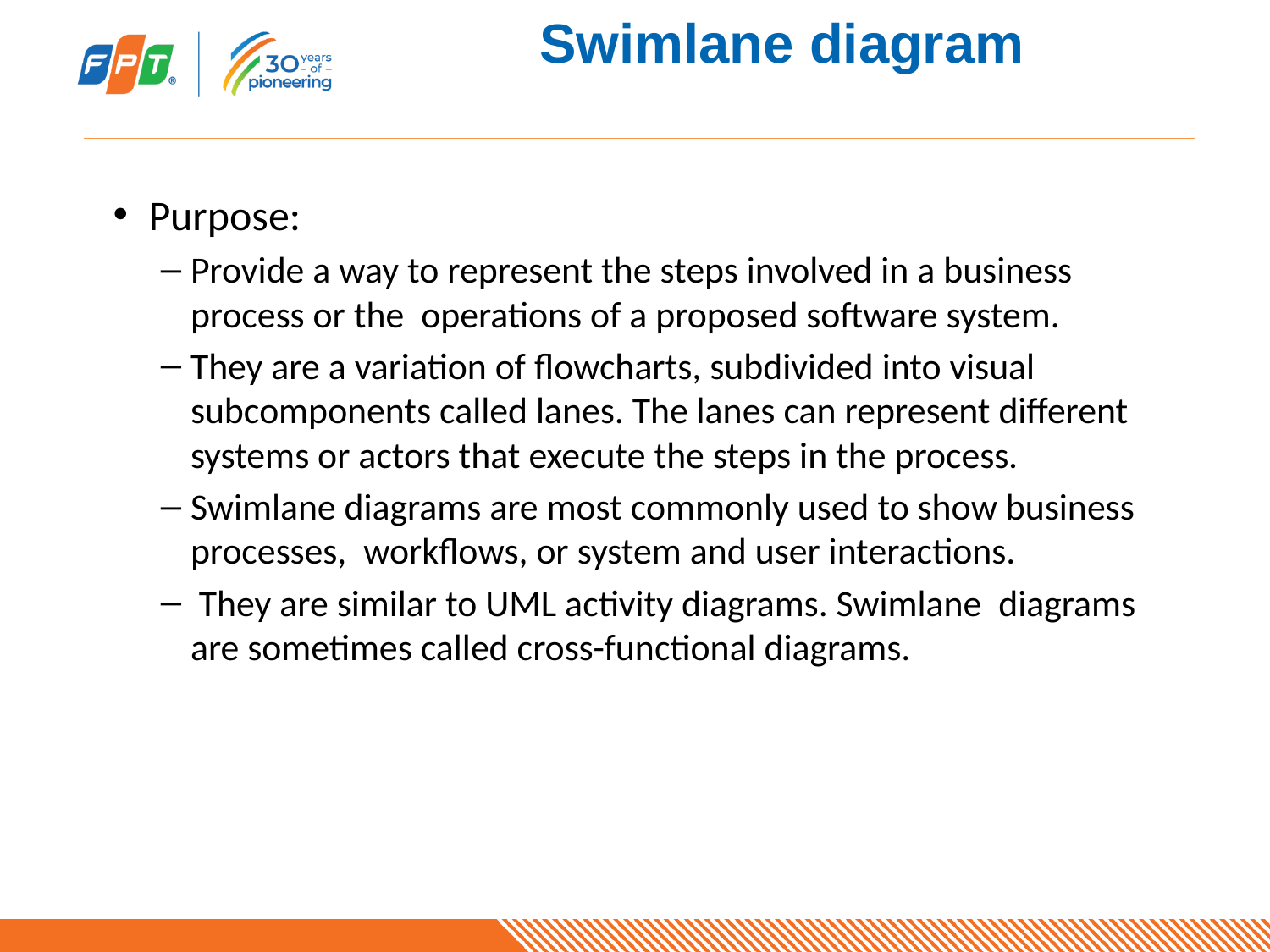

# Swimlane diagram
Purpose:
Provide a way to represent the steps involved in a business process or the  operations of a proposed software system.
They are a variation of flowcharts, subdivided into visual subcomponents called lanes. The lanes can represent different systems or actors that execute the steps in the process.
Swimlane diagrams are most commonly used to show business processes,  workflows, or system and user interactions.
 They are similar to UML activity diagrams. Swimlane  diagrams are sometimes called cross-functional diagrams.